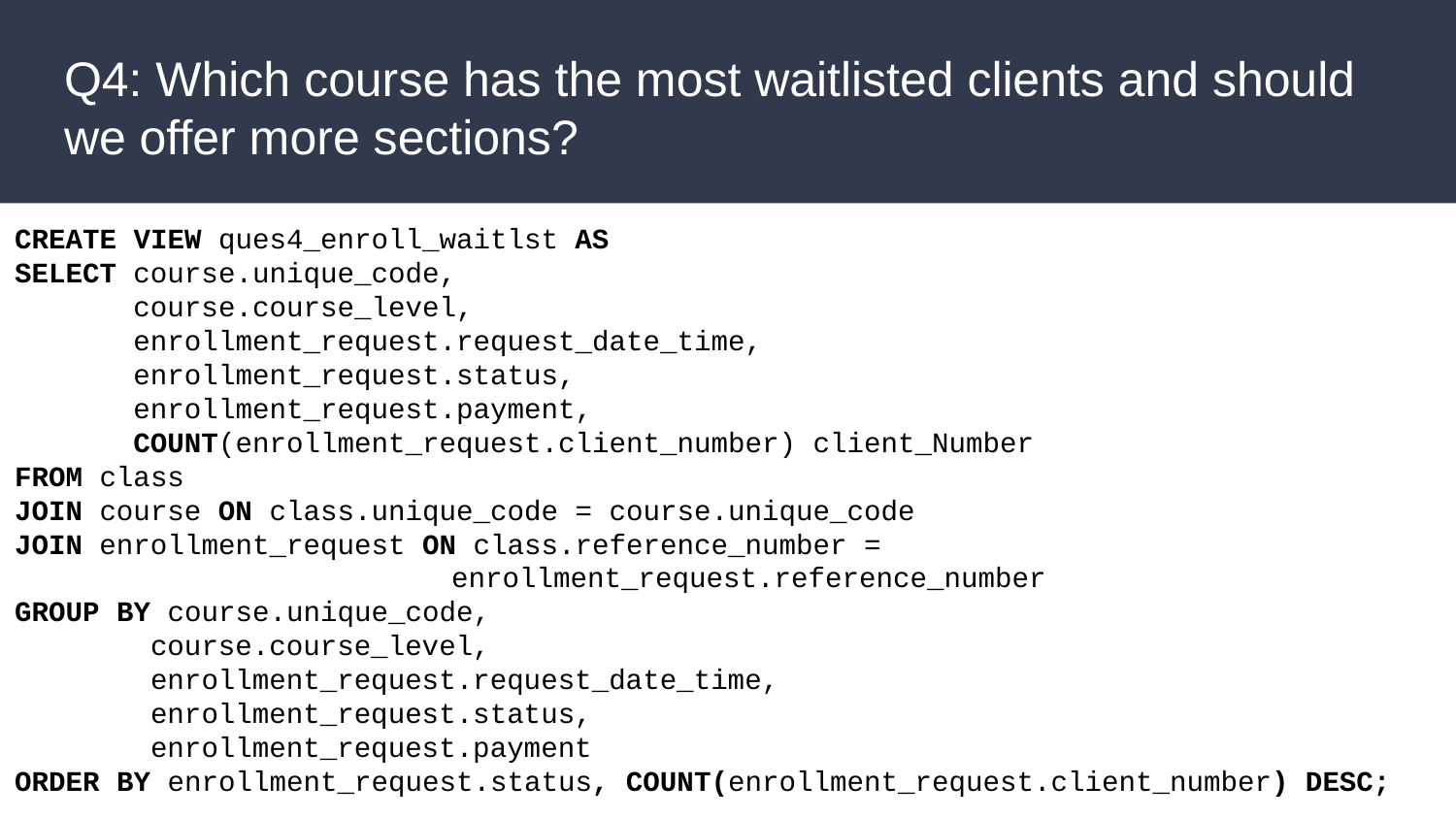

# Q4: Which course has the most waitlisted clients and should we offer more sections?
CREATE VIEW ques4_enroll_waitlst AS
SELECT course.unique_code,
       course.course_level,
       enrollment_request.request_date_time,
       enrollment_request.status,
       enrollment_request.payment,
       COUNT(enrollment_request.client_number) client_Number
FROM class
JOIN course ON class.unique_code = course.unique_code
JOIN enrollment_request ON class.reference_number =
enrollment_request.reference_number
GROUP BY course.unique_code,
        course.course_level,
        enrollment_request.request_date_time,
        enrollment_request.status,
        enrollment_request.payment
ORDER BY enrollment_request.status, COUNT(enrollment_request.client_number) DESC;